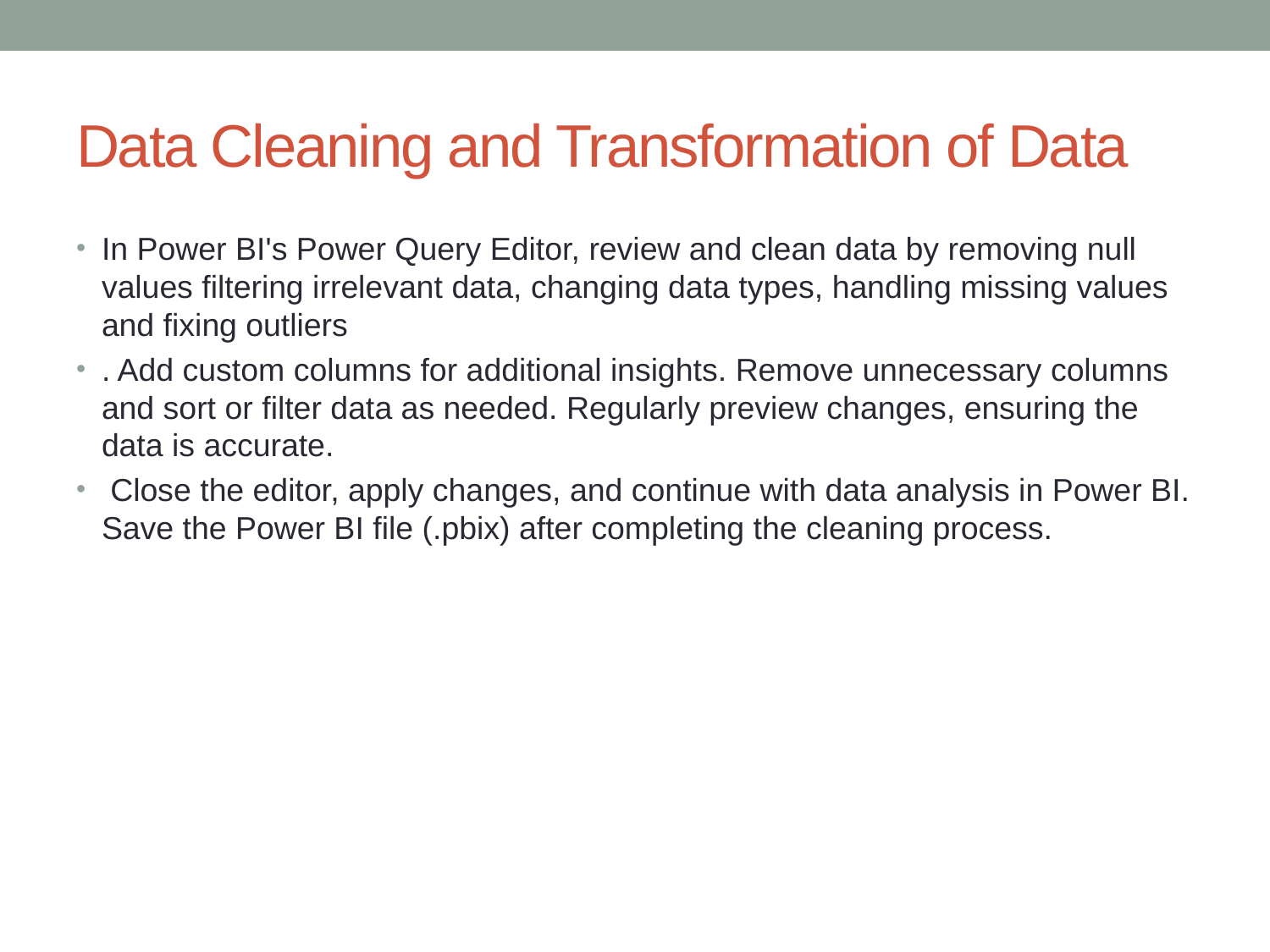

# Data Cleaning and Transformation of Data
In Power BI's Power Query Editor, review and clean data by removing null values filtering irrelevant data, changing data types, handling missing values and fixing outliers
. Add custom columns for additional insights. Remove unnecessary columns and sort or filter data as needed. Regularly preview changes, ensuring the data is accurate.
 Close the editor, apply changes, and continue with data analysis in Power BI. Save the Power BI file (.pbix) after completing the cleaning process.